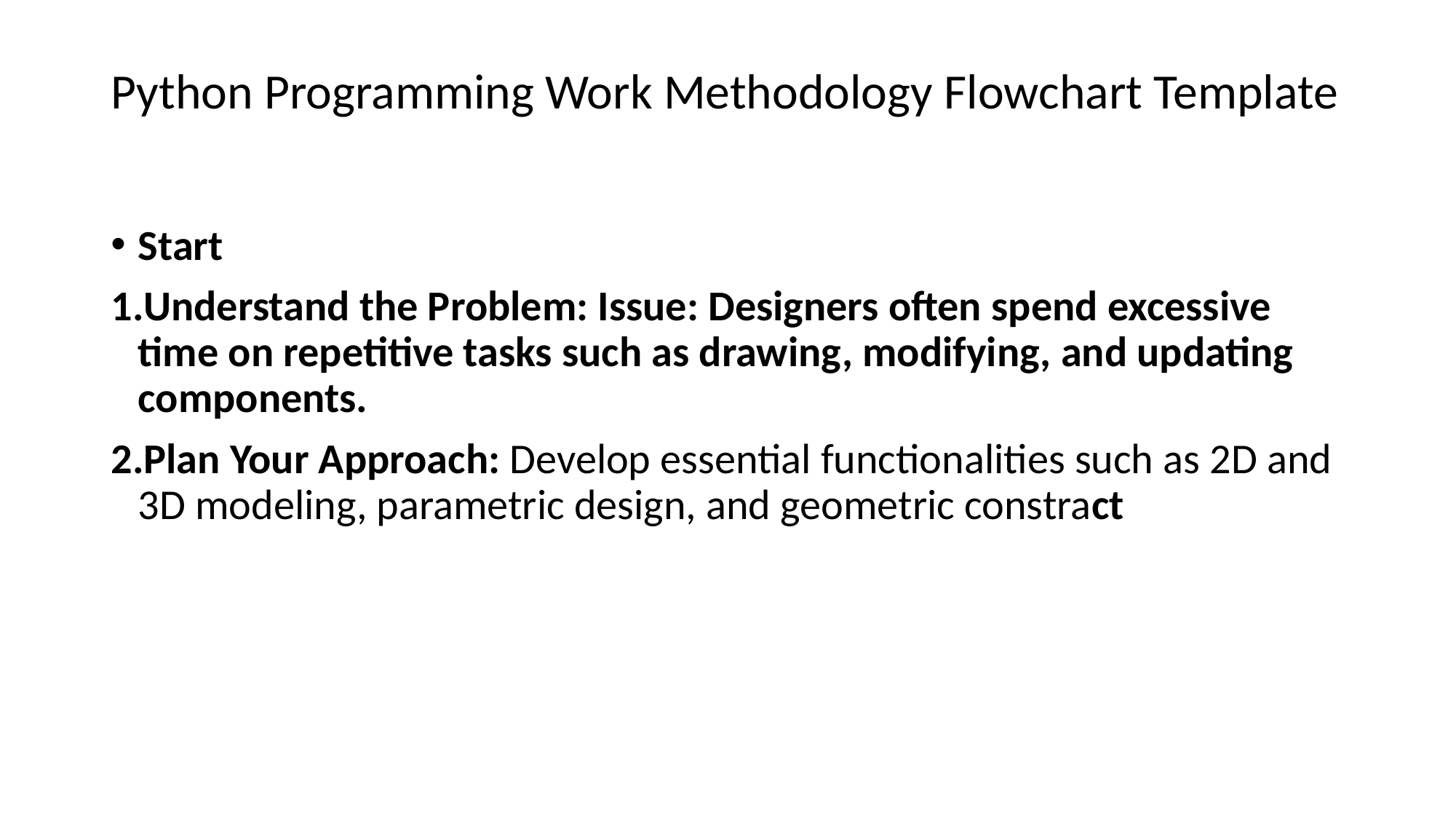

# Python Programming Work Methodology Flowchart Template
Start
Understand the Problem: Issue: Designers often spend excessive time on repetitive tasks such as drawing, modifying, and updating components.
Plan Your Approach: Develop essential functionalities such as 2D and 3D modeling, parametric design, and geometric constract